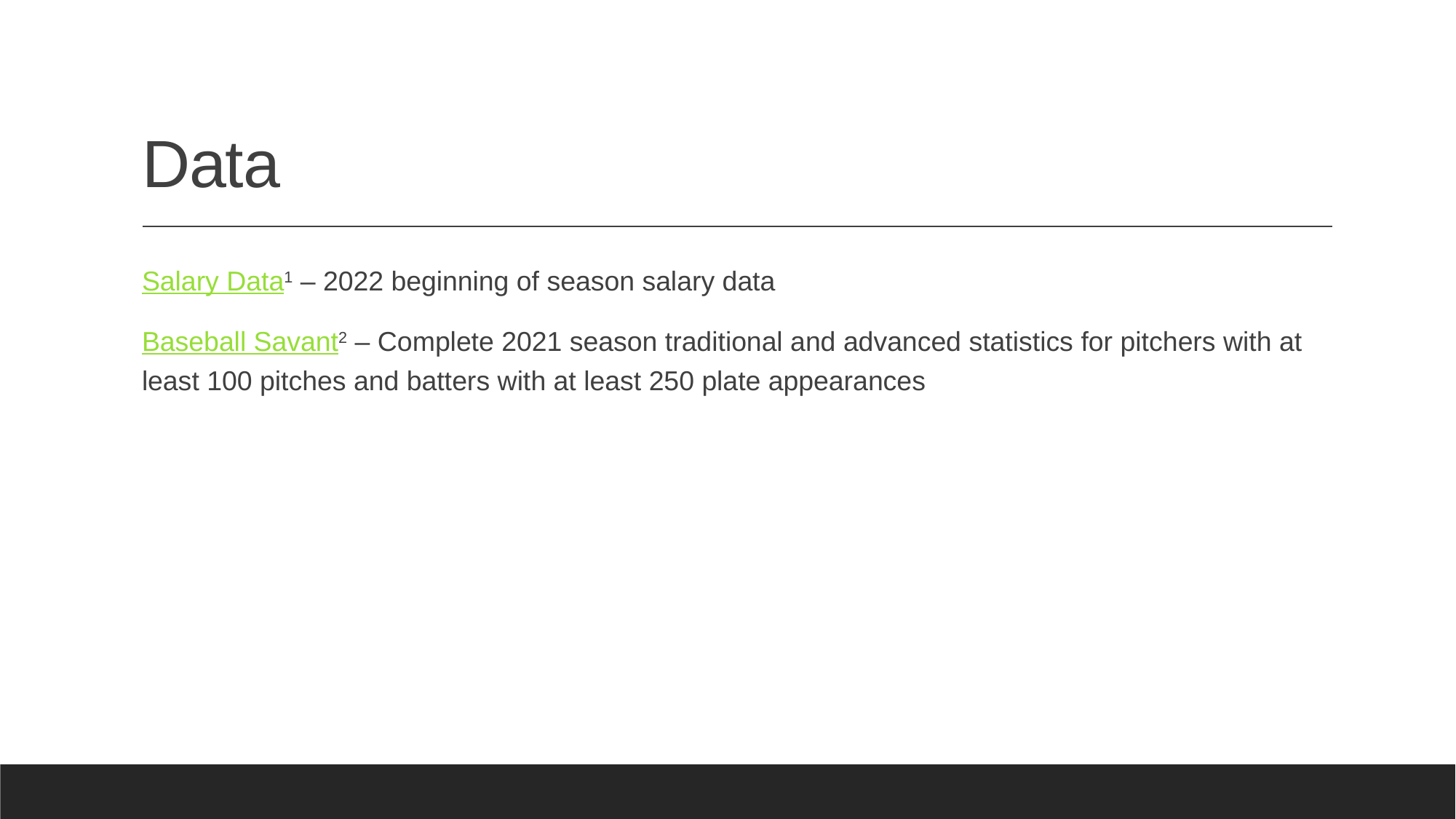

# Data
Salary Data1 – 2022 beginning of season salary data
Baseball Savant2 – Complete 2021 season traditional and advanced statistics for pitchers with at least 100 pitches and batters with at least 250 plate appearances